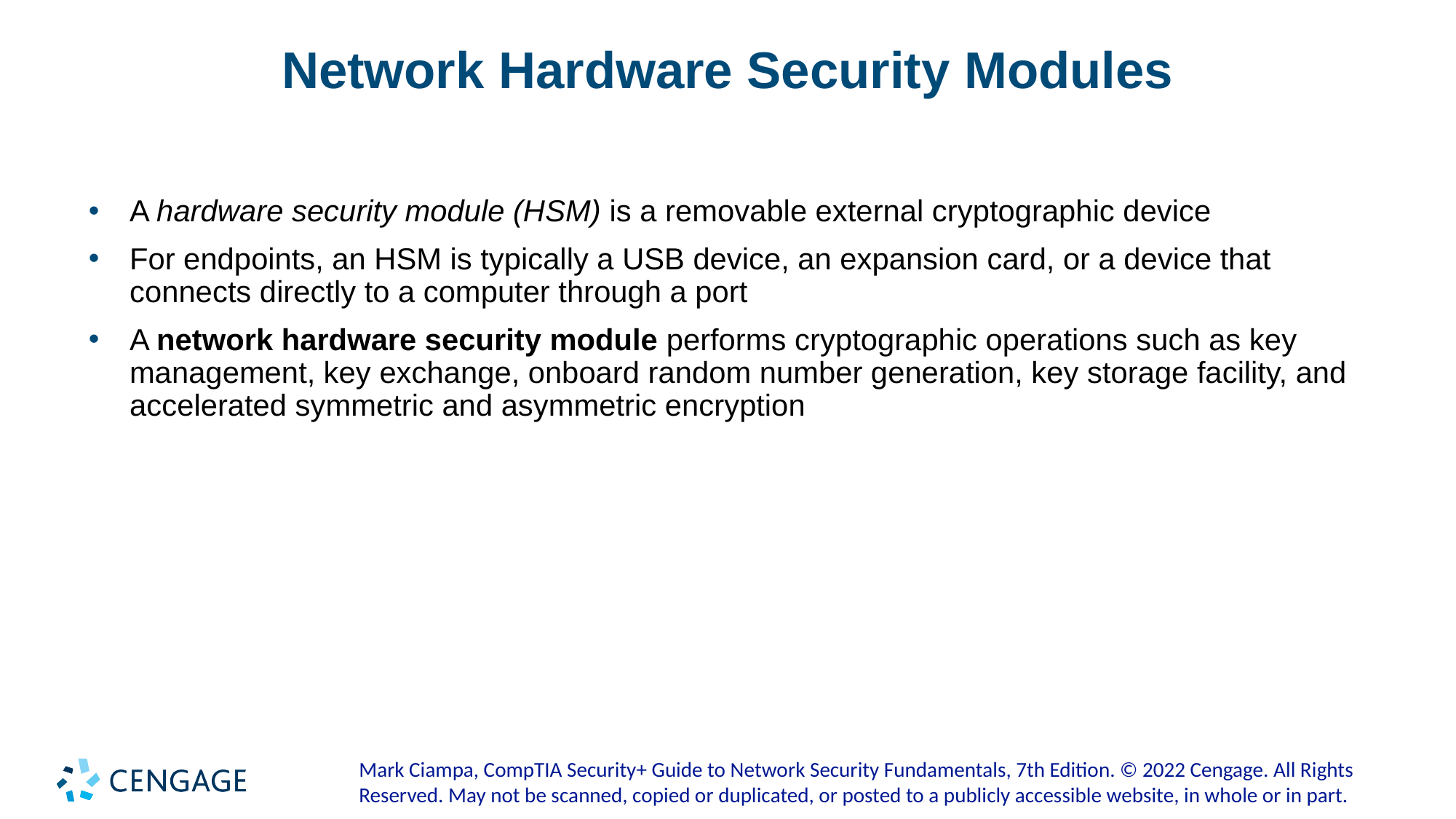

# Network Hardware Security Modules
A hardware security module (HSM) is a removable external cryptographic device
For endpoints, an HSM is typically a USB device, an expansion card, or a device that connects directly to a computer through a port
A network hardware security module performs cryptographic operations such as key management, key exchange, onboard random number generation, key storage facility, and accelerated symmetric and asymmetric encryption